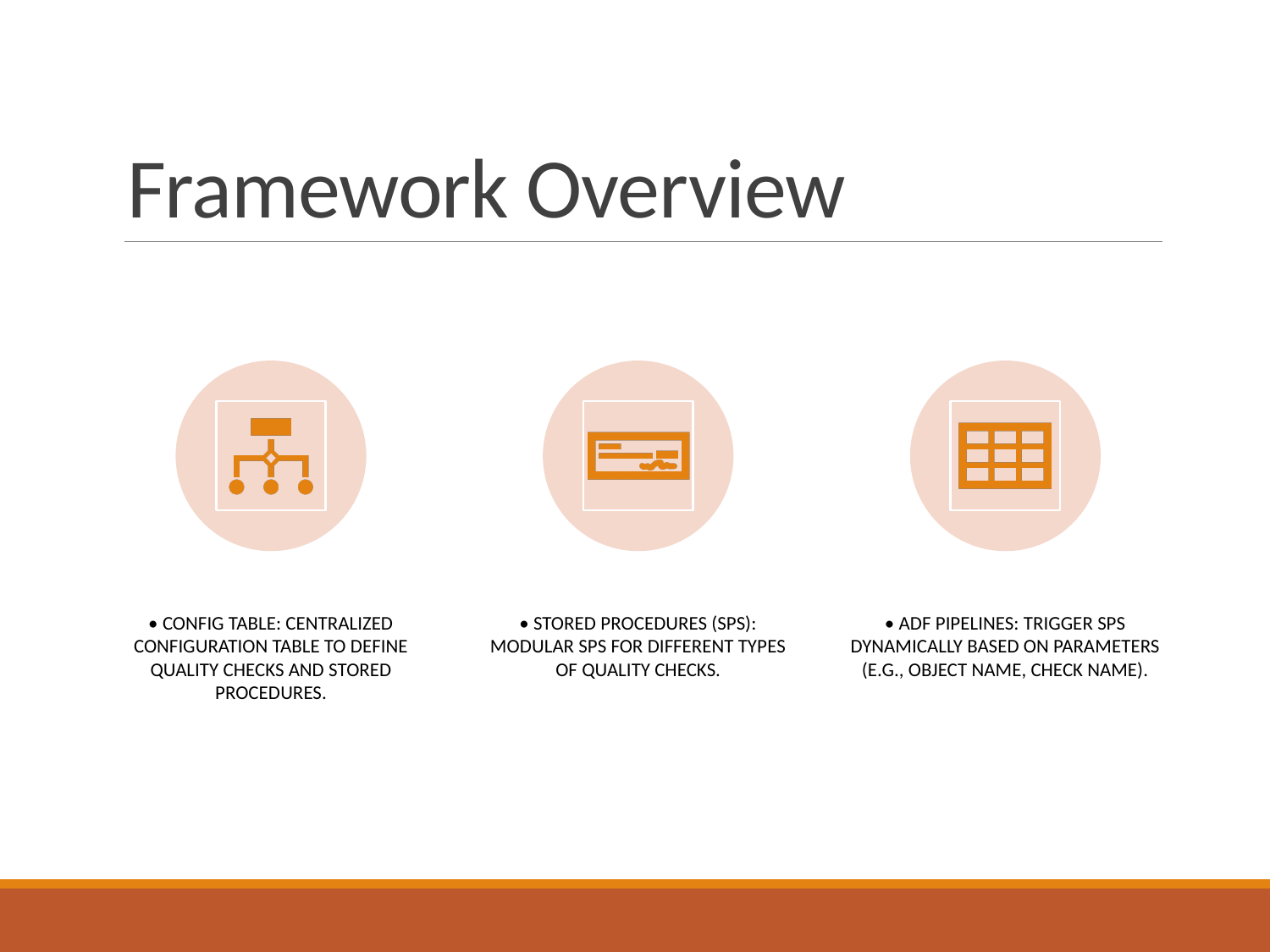

# Framework Overview
• Config Table: Centralized configuration table to define quality checks and stored procedures.
• Stored Procedures (SPs): Modular SPs for different types of quality checks.
• ADF Pipelines: Trigger SPs dynamically based on parameters (e.g., object name, check name).